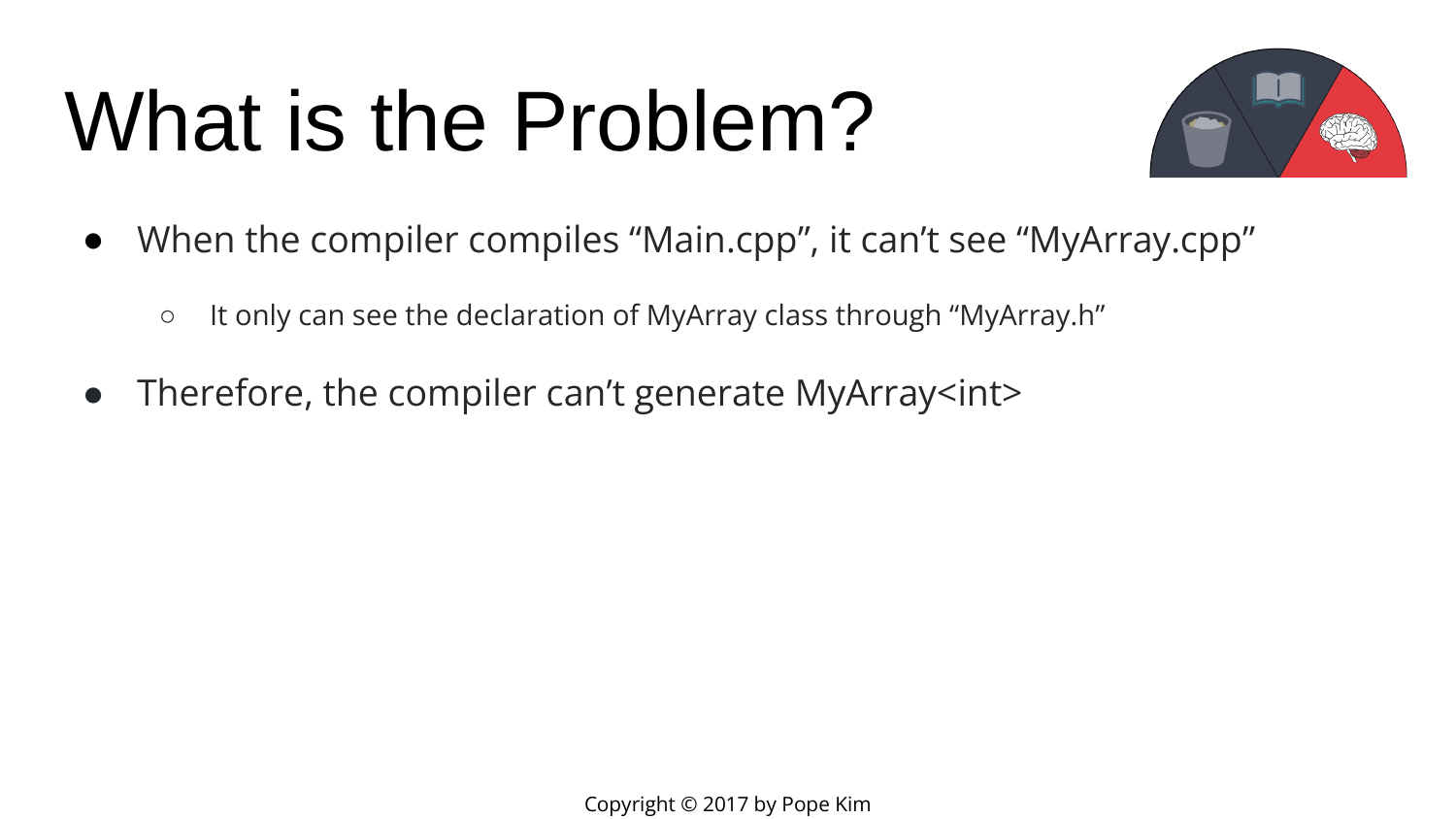

# What is the Problem?
When the compiler compiles “Main.cpp”, it can’t see “MyArray.cpp”
It only can see the declaration of MyArray class through “MyArray.h”
Therefore, the compiler can’t generate MyArray<int>